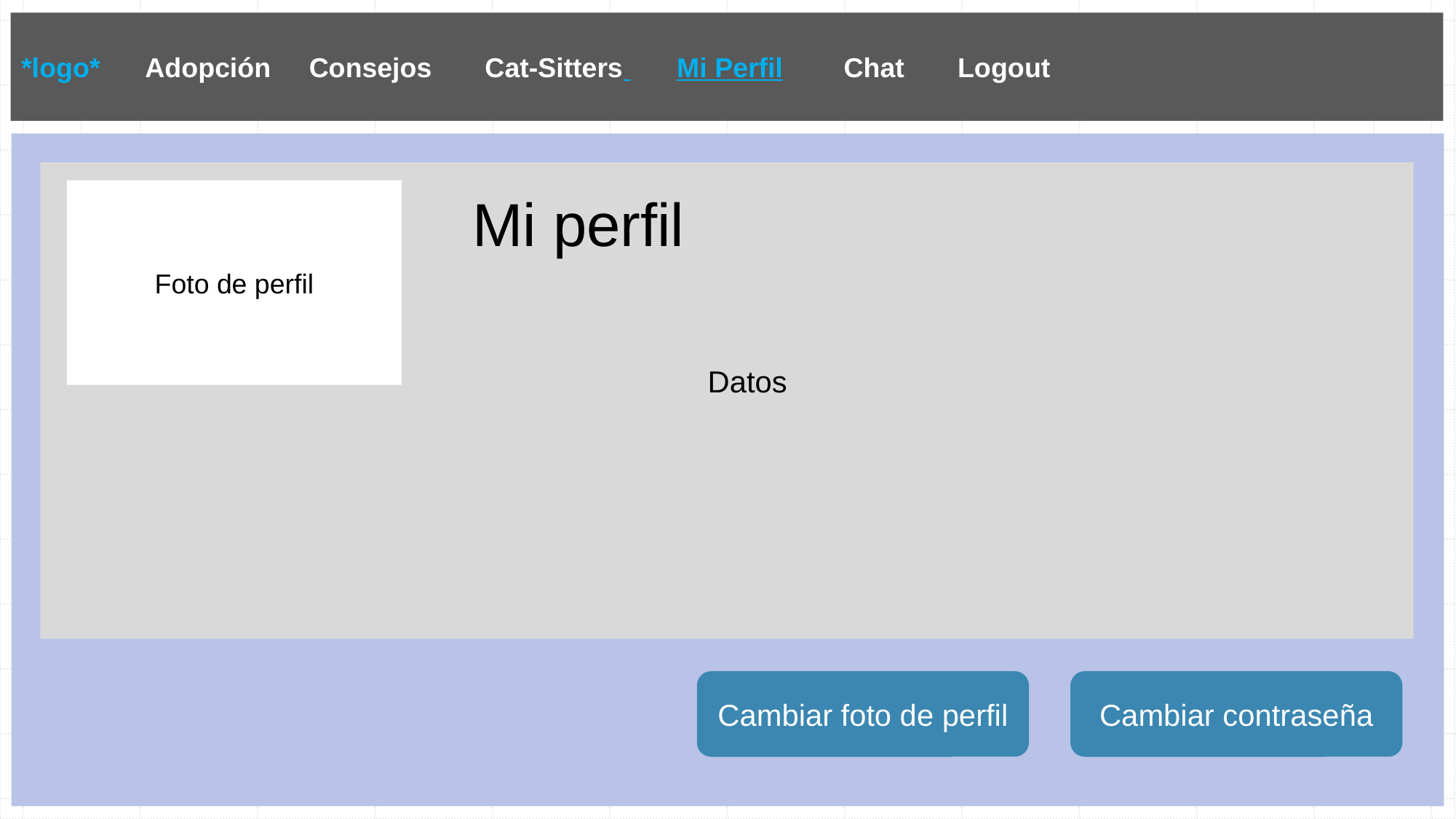

*logo*      Adopción     Consejos       Cat-Sitters       Mi Perfil        Chat       Logout

Foto de perfil
Mi perfil

Datos
Cambiar foto de perfil
Cambiar contraseña